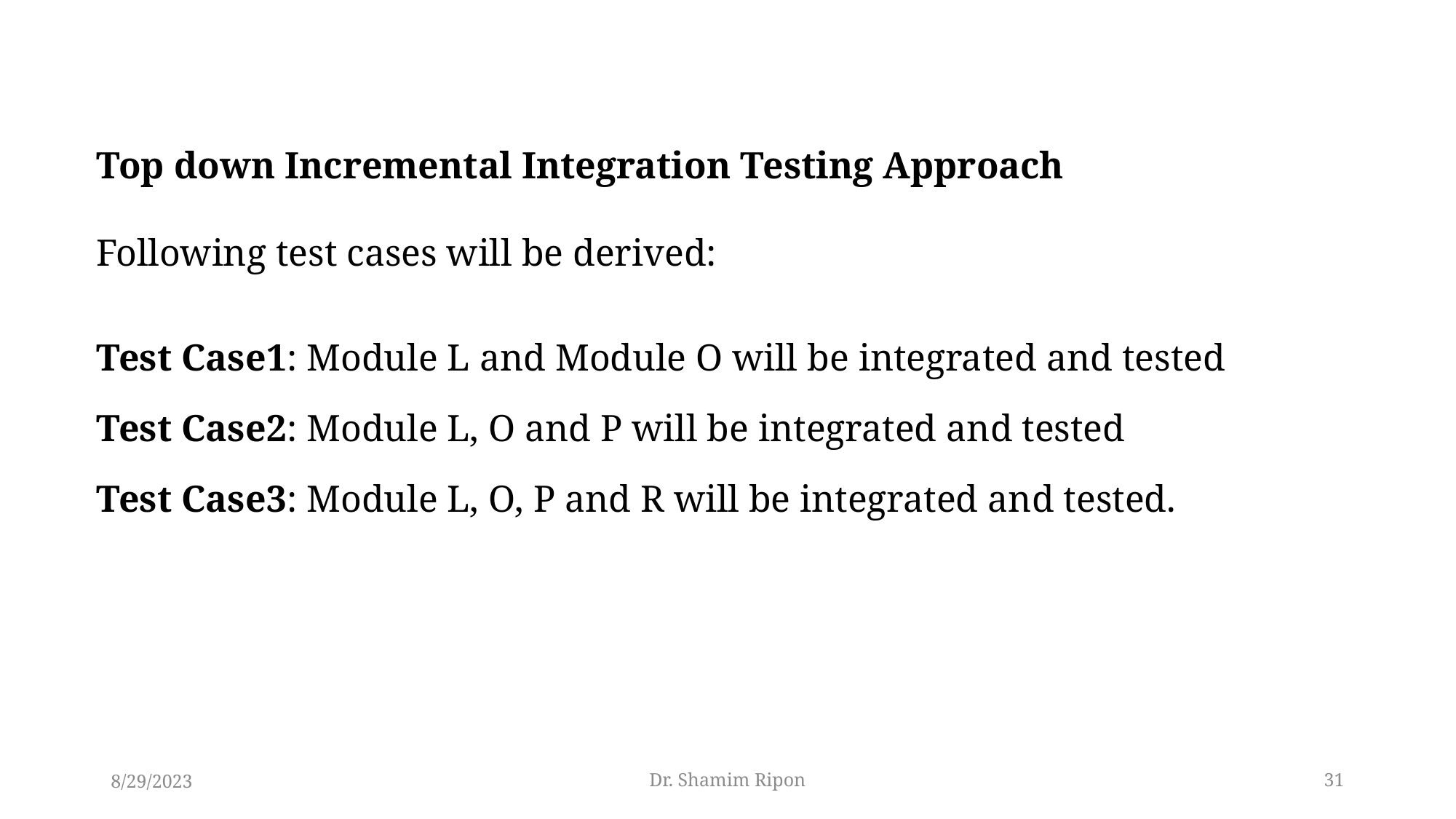

Top down Incremental Integration Testing Approach

Following test cases will be derived:

Test Case1: Module L and Module O will be integrated and tested
Test Case2: Module L, O and P will be integrated and tested
Test Case3: Module L, O, P and R will be integrated and tested.
8/29/2023
Dr. Shamim Ripon
31